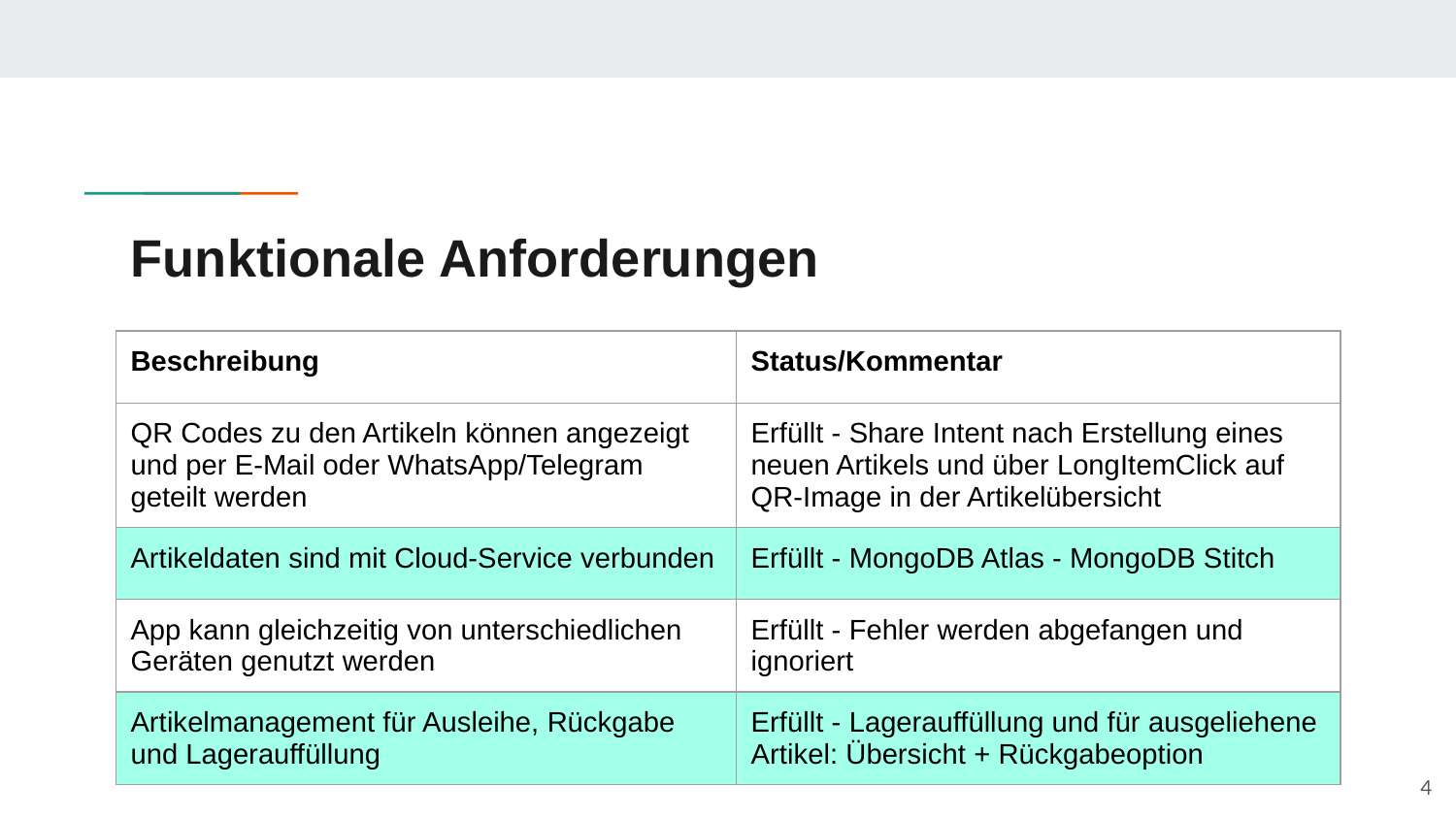

# Funktionale Anforderungen
| Beschreibung | Status/Kommentar |
| --- | --- |
| QR Codes zu den Artikeln können angezeigt und per E-Mail oder WhatsApp/Telegram geteilt werden | Erfüllt - Share Intent nach Erstellung eines neuen Artikels und über LongItemClick auf QR-Image in der Artikelübersicht |
| Artikeldaten sind mit Cloud-Service verbunden | Erfüllt - MongoDB Atlas - MongoDB Stitch |
| App kann gleichzeitig von unterschiedlichen Geräten genutzt werden | Erfüllt - Fehler werden abgefangen und ignoriert |
| Artikelmanagement für Ausleihe, Rückgabe und Lagerauffüllung | Erfüllt - Lagerauffüllung und für ausgeliehene Artikel: Übersicht + Rückgabeoption |
4